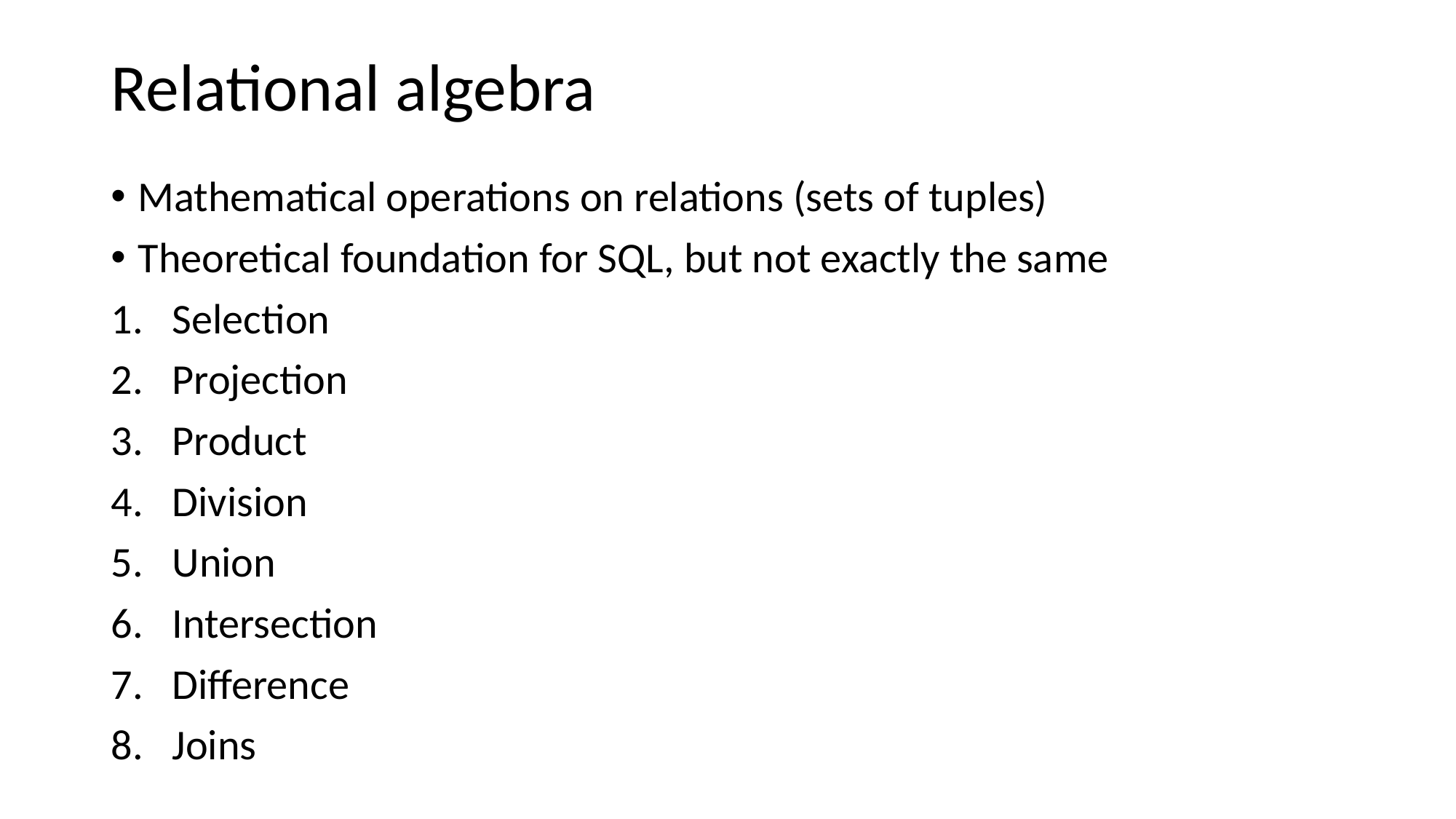

# Relational algebra
Mathematical operations on relations (sets of tuples)
Theoretical foundation for SQL, but not exactly the same
Selection
Projection
Product
Division
Union
Intersection
Difference
Joins